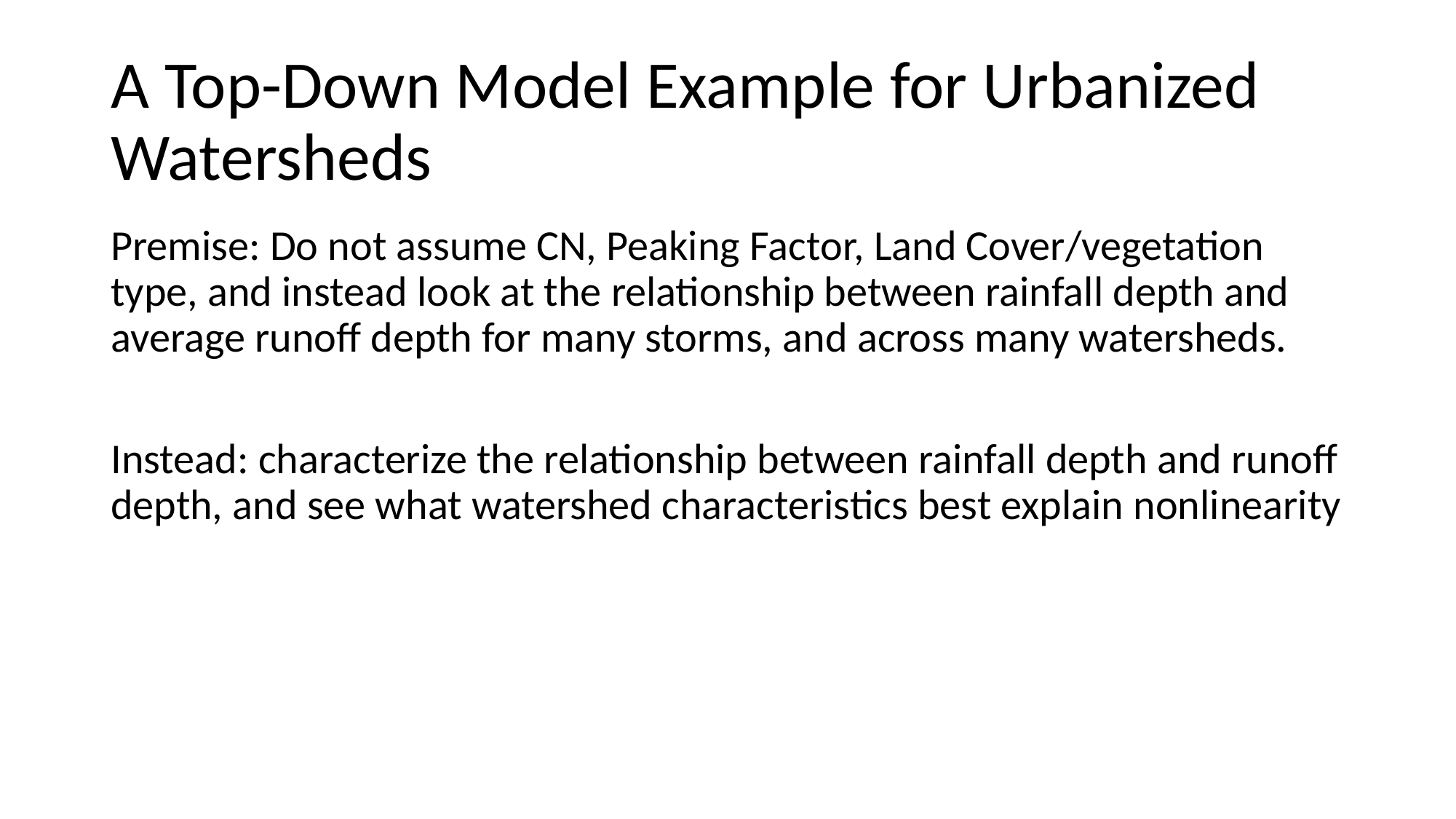

# A Top-Down Model Example for Urbanized Watersheds
Premise: Do not assume CN, Peaking Factor, Land Cover/vegetation type, and instead look at the relationship between rainfall depth and average runoff depth for many storms, and across many watersheds.

Instead: characterize the relationship between rainfall depth and runoff depth, and see what watershed characteristics best explain nonlinearity